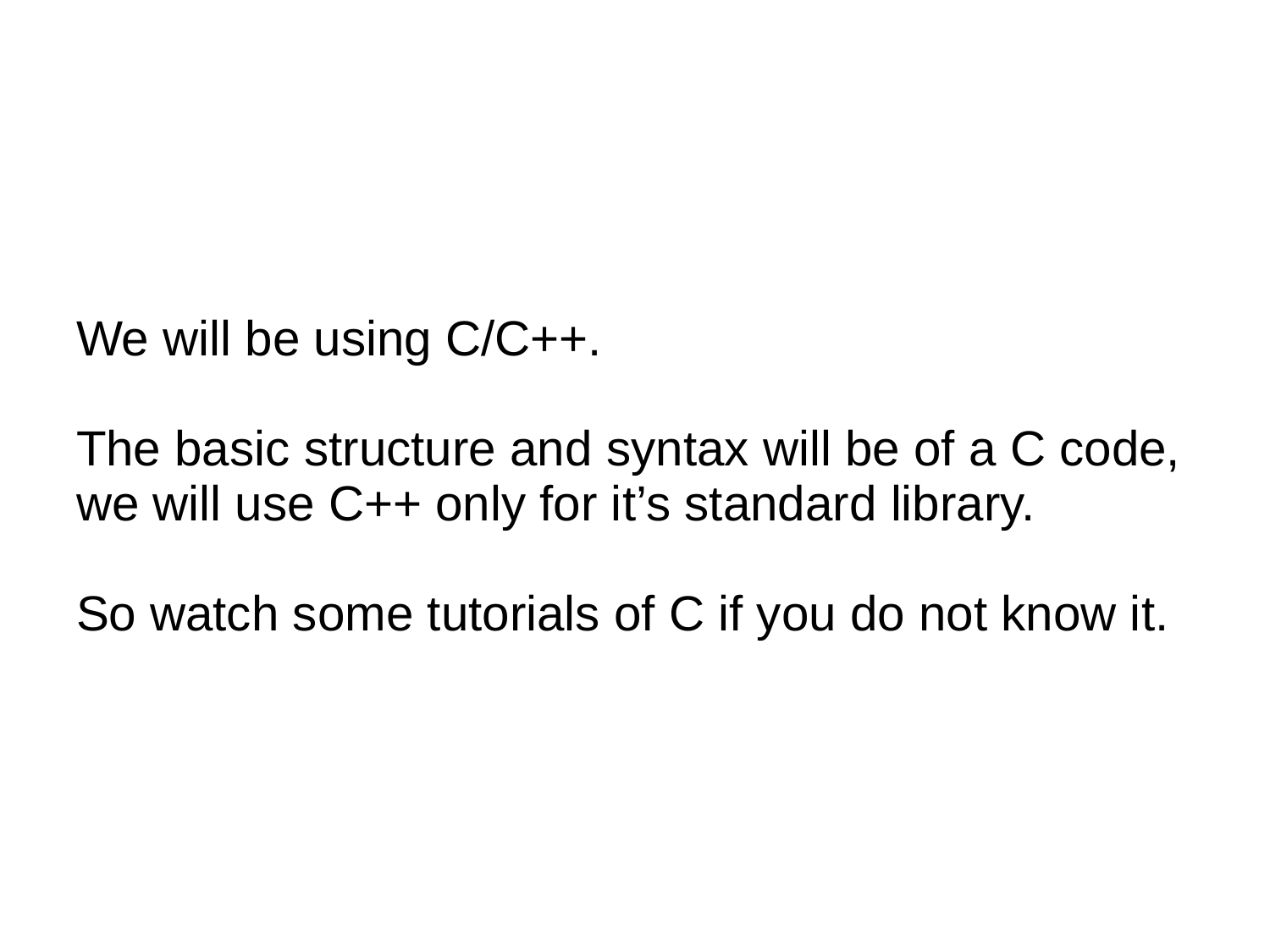

We will be using C/C++.

The basic structure and syntax will be of a C code, we will use C++ only for it’s standard library.

So watch some tutorials of C if you do not know it.